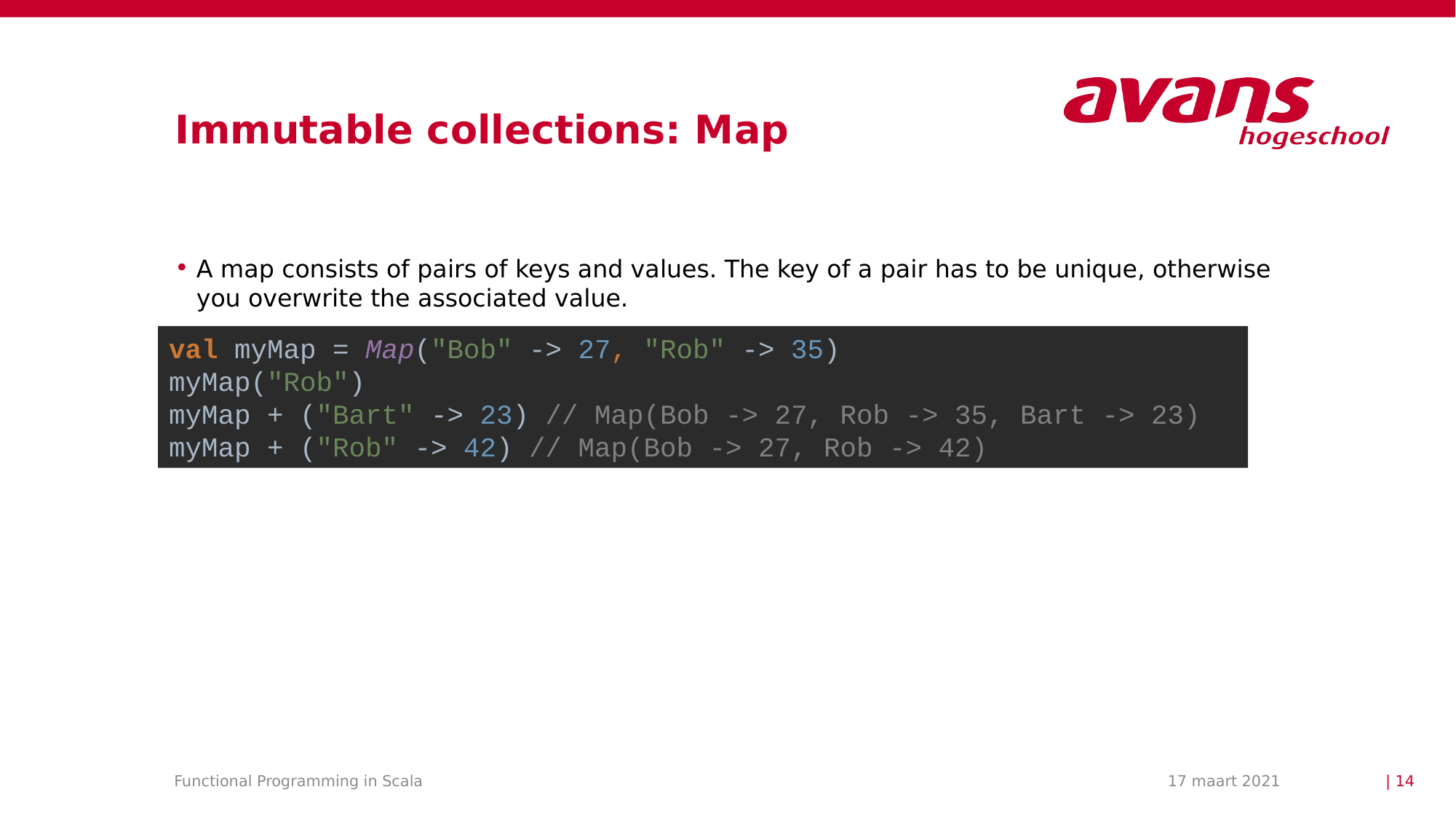

# Immutable collections: Map
A map consists of pairs of keys and values. The key of a pair has to be unique, otherwise you overwrite the associated value.

val myMap = Map("Bob" -> 27, "Rob" -> 35)
myMap("Rob")
myMap + ("Bart" -> 23) // Map(Bob -> 27, Rob -> 35, Bart -> 23)
myMap + ("Rob" -> 42) // Map(Bob -> 27, Rob -> 42)
17 maart 2021
| 14